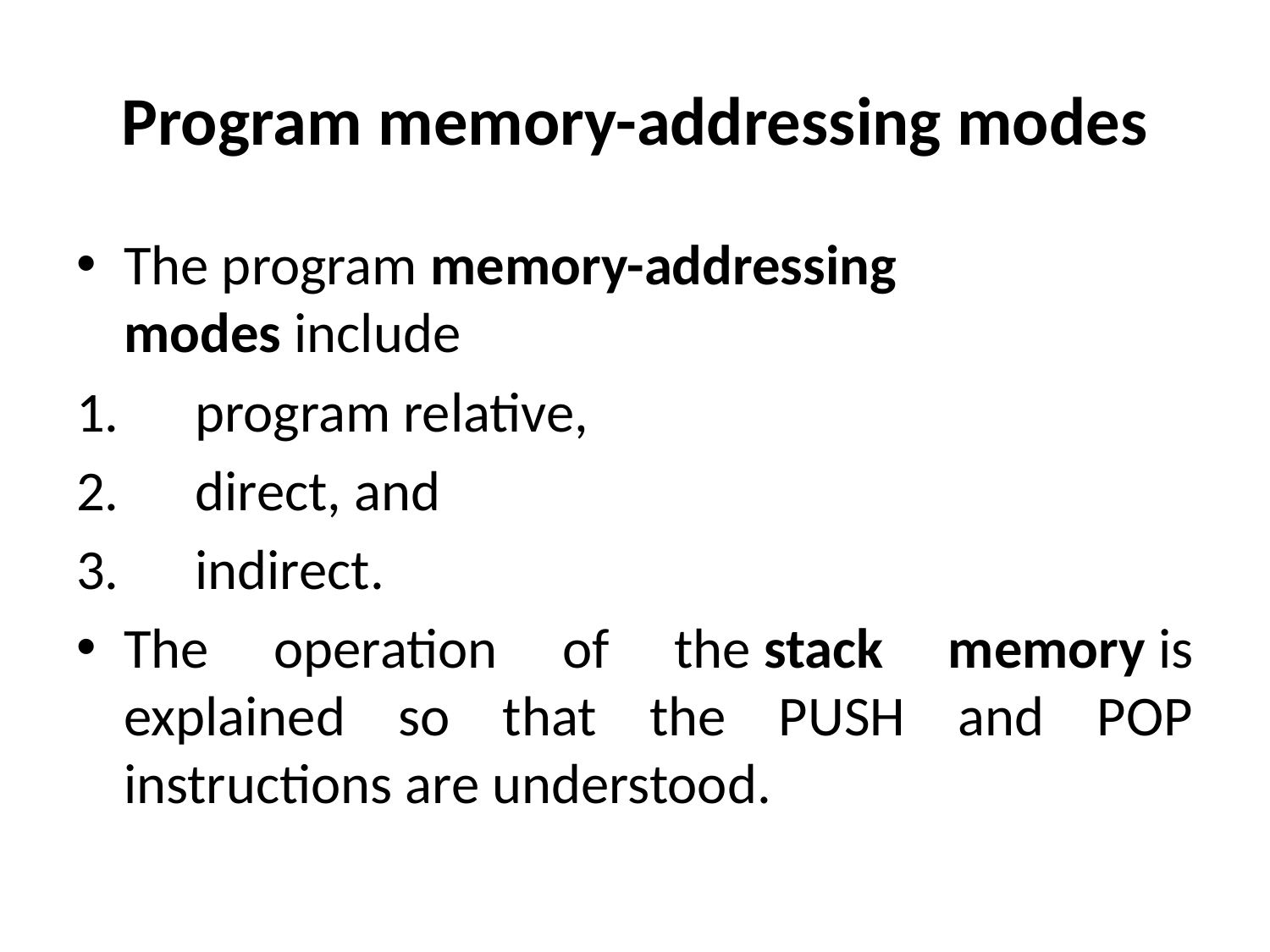

# Program memory-addressing modes
The program memory-addressing modes include
1.      program relative,
2.      direct, and
3.      indirect.
The operation of the stack memory is explained so that the PUSH and POP instructions are understood.